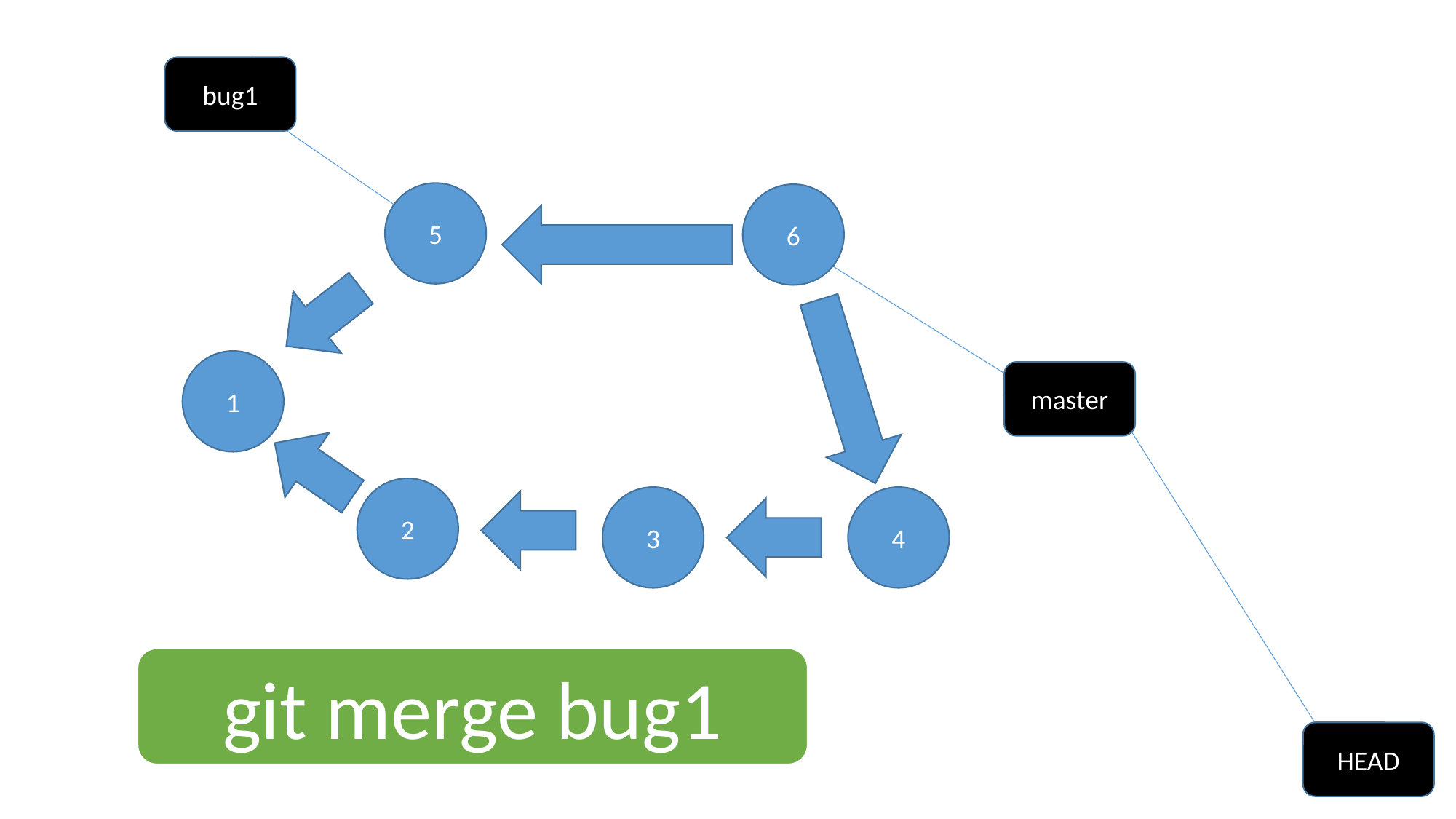

bug1

5
6

1
master

2

4
3

git merge bug1
HEAD